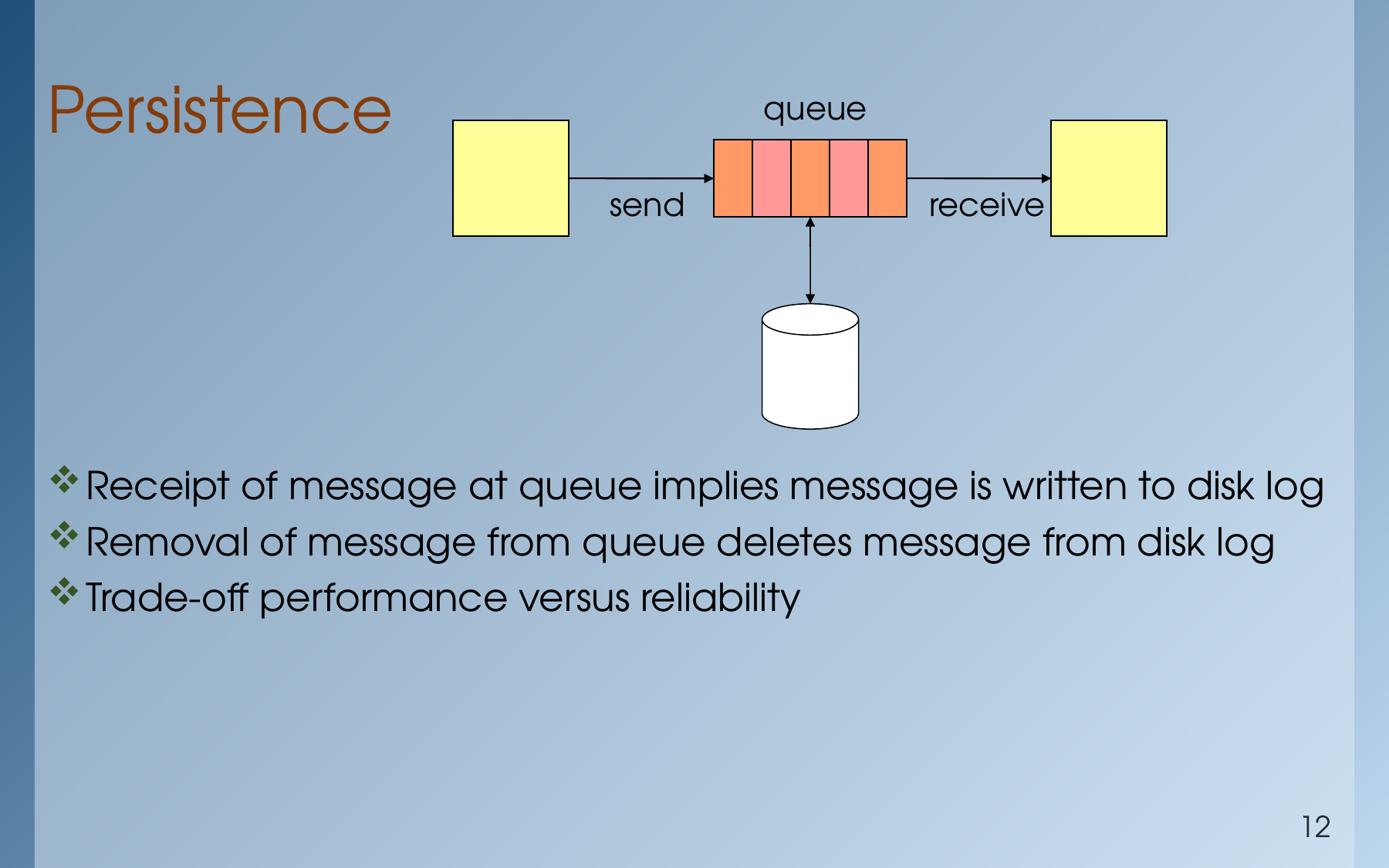

# Persistence
queue

send

receive

Receipt of message at queue implies message is written to disk log
Removal of message from queue deletes message from disk log
Trade-off performance versus reliability

12